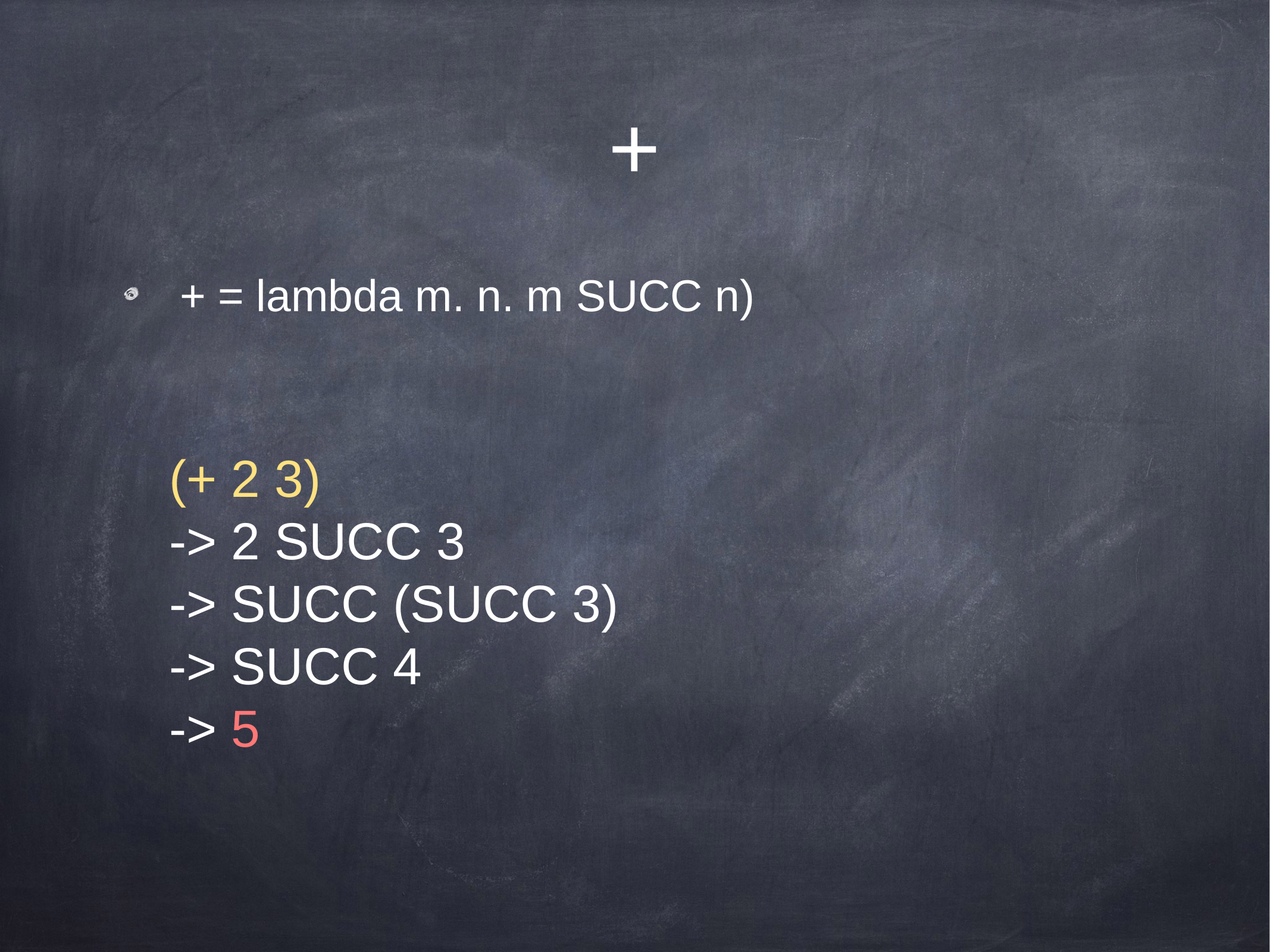

+ = lambda m. n. m SUCC n)
# +
(+ 2 3)
-> 2 SUCC 3
-> SUCC (SUCC 3)
-> SUCC 4
-> 5